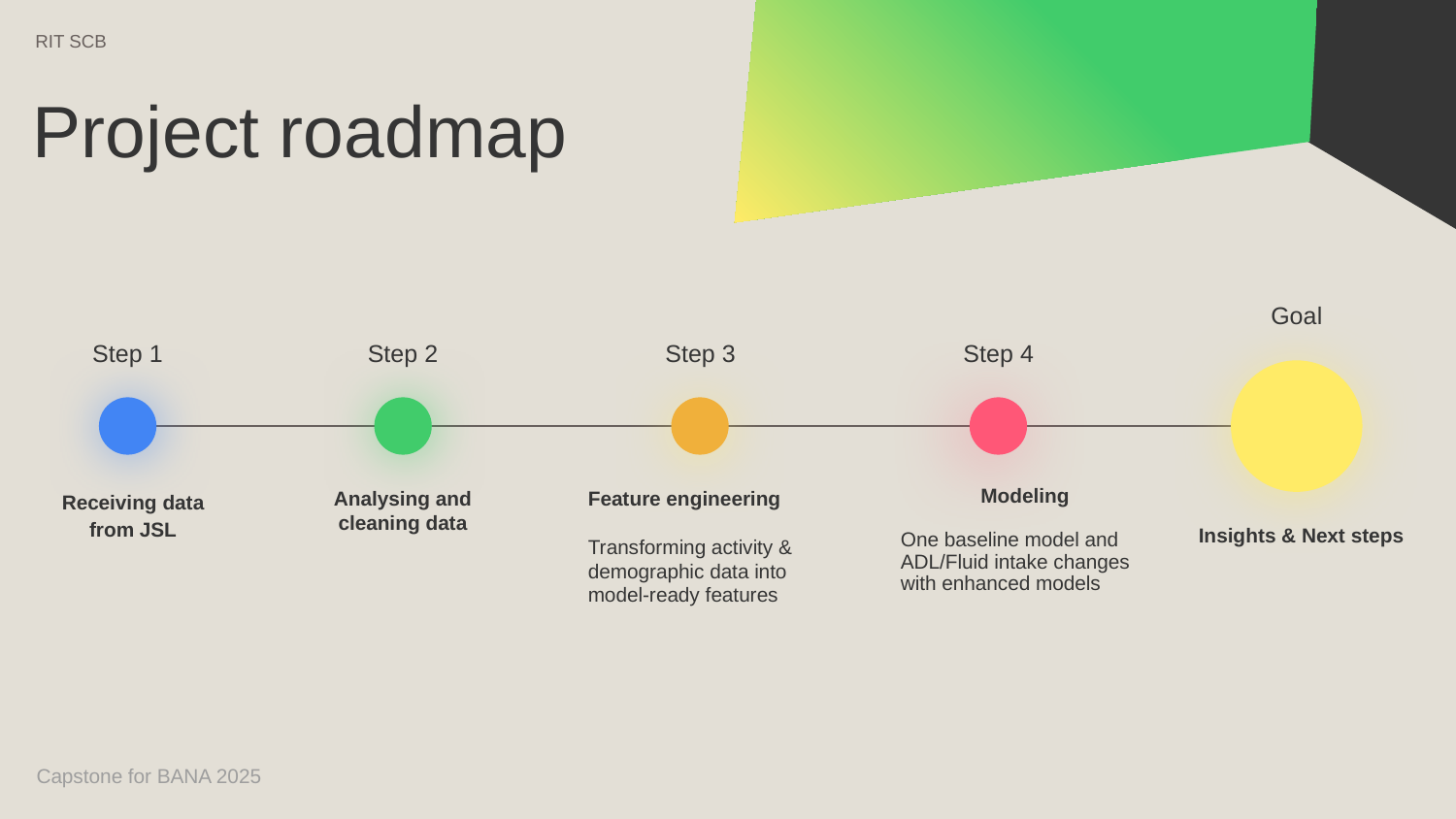

RIT SCB
# Project roadmap
Goal
Step 1
Step 2
Step 3
Step 4

Receiving data from JSL
Analysing and cleaning data
Feature engineering

Transforming activity & demographic data into model-ready features
Modeling

One baseline model and ADL/Fluid intake changes with enhanced models
Insights & Next steps
Capstone for BANA 2025